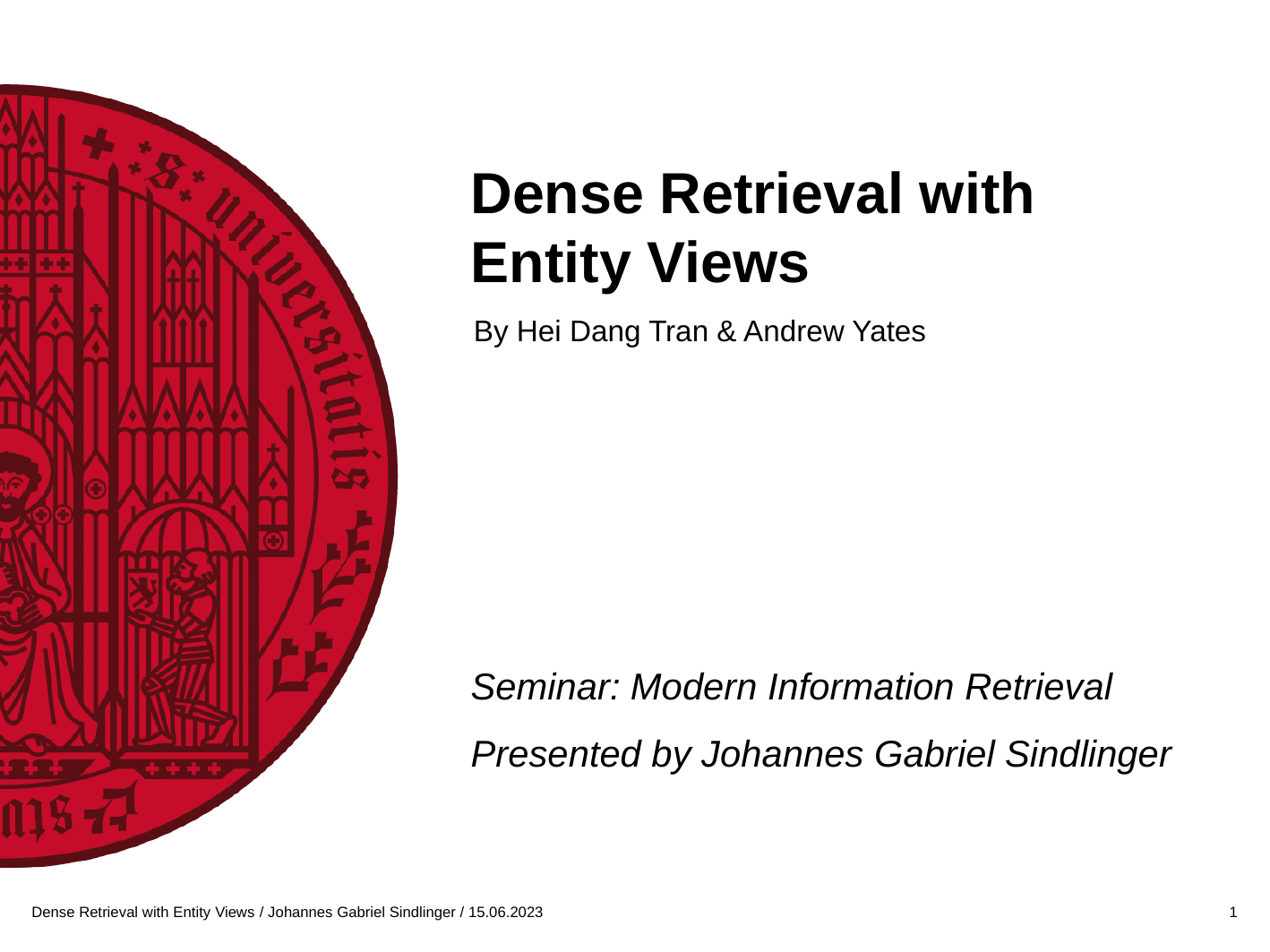

Dense Retrieval with Entity Views
 By Hei Dang Tran & Andrew Yates
Seminar: Modern Information Retrieval
Presented by Johannes Gabriel Sindlinger
Dense Retrieval with Entity Views / Johannes Gabriel Sindlinger / 15.06.2023
1